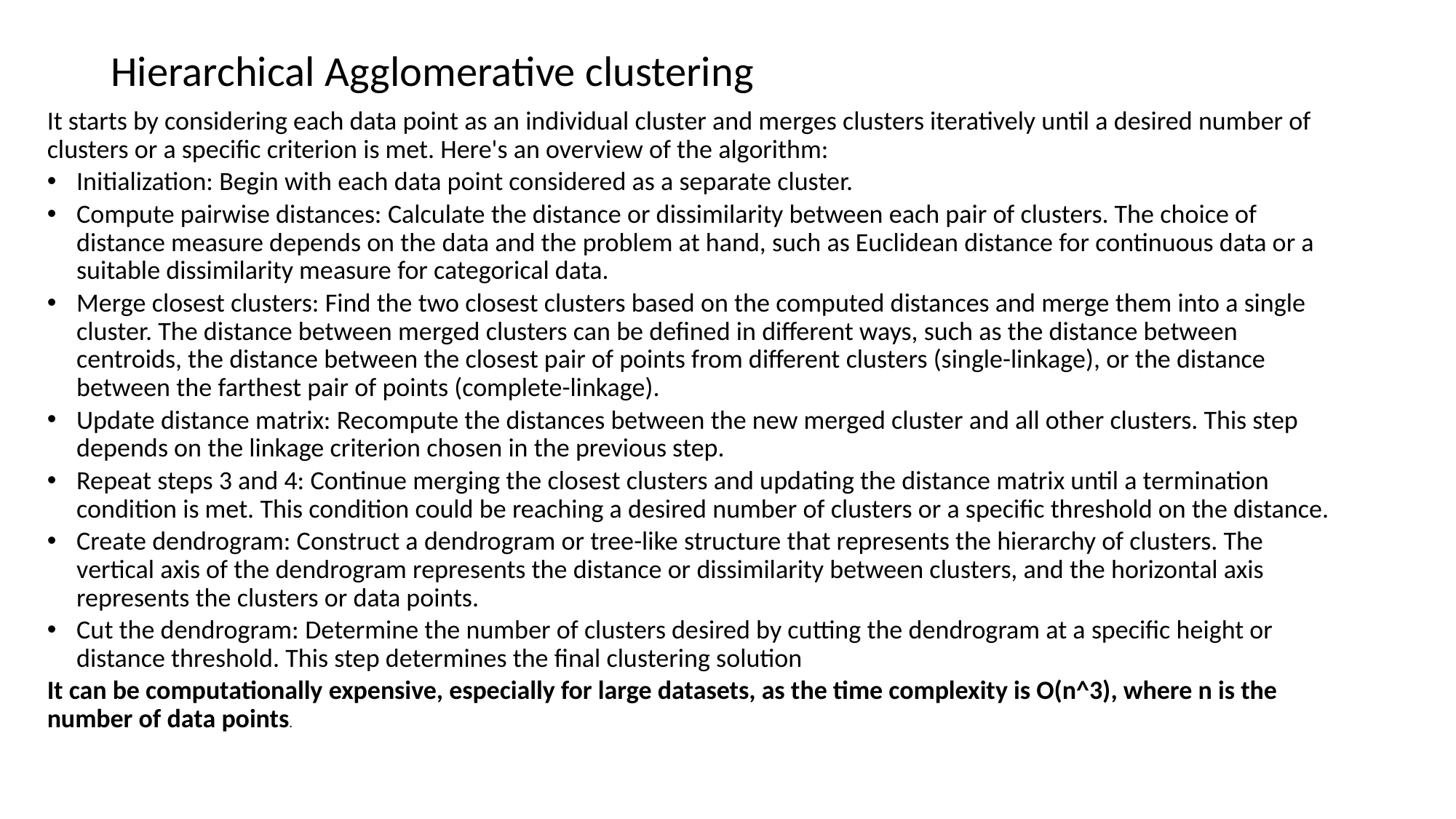

# Hierarchical Agglomerative clustering
It starts by considering each data point as an individual cluster and merges clusters iteratively until a desired number of clusters or a specific criterion is met. Here's an overview of the algorithm:
Initialization: Begin with each data point considered as a separate cluster.
Compute pairwise distances: Calculate the distance or dissimilarity between each pair of clusters. The choice of distance measure depends on the data and the problem at hand, such as Euclidean distance for continuous data or a suitable dissimilarity measure for categorical data.
Merge closest clusters: Find the two closest clusters based on the computed distances and merge them into a single cluster. The distance between merged clusters can be defined in different ways, such as the distance between centroids, the distance between the closest pair of points from different clusters (single-linkage), or the distance between the farthest pair of points (complete-linkage).
Update distance matrix: Recompute the distances between the new merged cluster and all other clusters. This step depends on the linkage criterion chosen in the previous step.
Repeat steps 3 and 4: Continue merging the closest clusters and updating the distance matrix until a termination condition is met. This condition could be reaching a desired number of clusters or a specific threshold on the distance.
Create dendrogram: Construct a dendrogram or tree-like structure that represents the hierarchy of clusters. The vertical axis of the dendrogram represents the distance or dissimilarity between clusters, and the horizontal axis represents the clusters or data points.
Cut the dendrogram: Determine the number of clusters desired by cutting the dendrogram at a specific height or distance threshold. This step determines the final clustering solution
It can be computationally expensive, especially for large datasets, as the time complexity is O(n^3), where n is the number of data points.